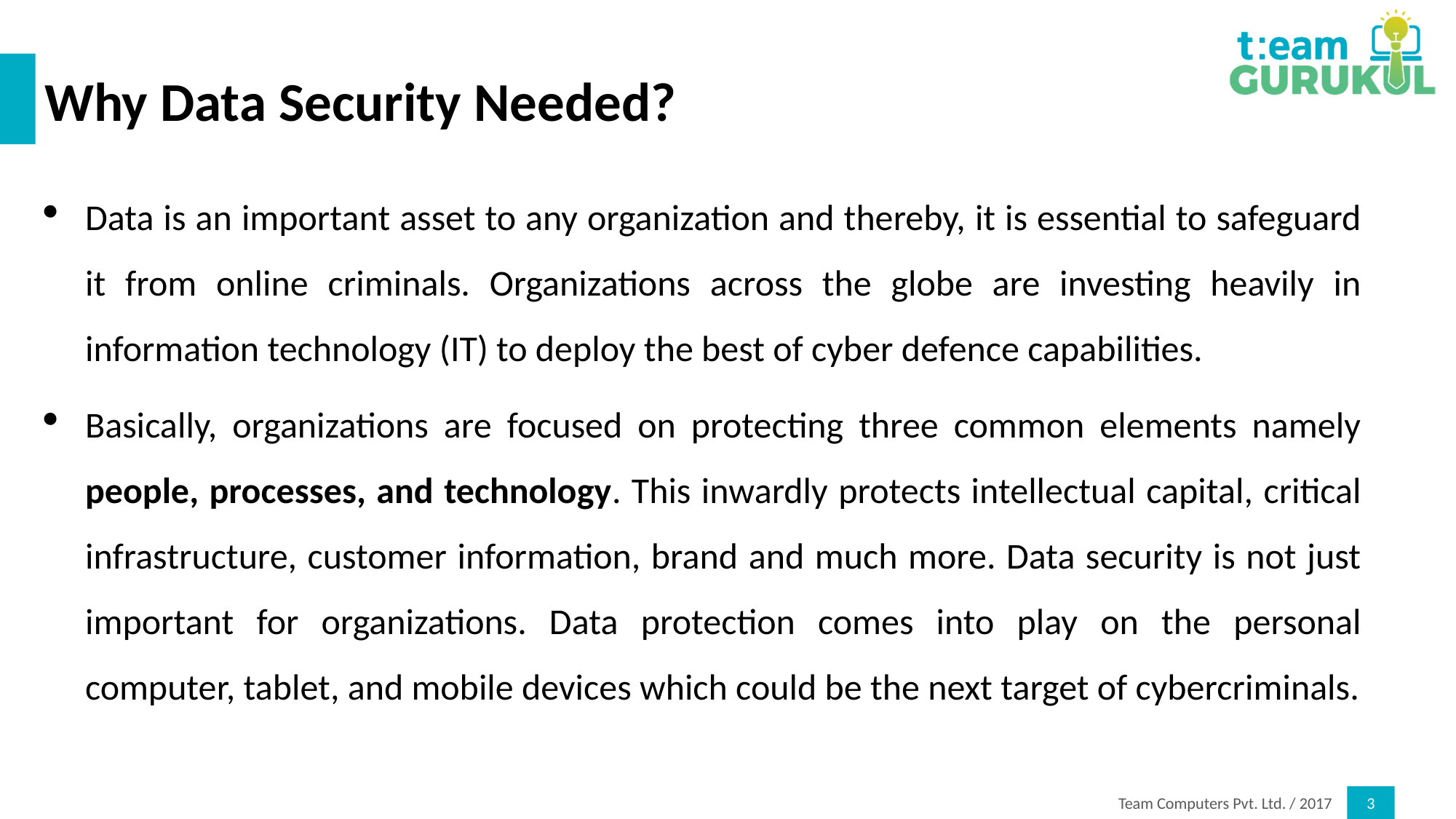

# Why Data Security Needed?
Data is an important asset to any organization and thereby, it is essential to safeguard it from online criminals. Organizations across the globe are investing heavily in information technology (IT) to deploy the best of cyber defence capabilities.
Basically, organizations are focused on protecting three common elements namely people, processes, and technology. This inwardly protects intellectual capital, critical infrastructure, customer information, brand and much more. Data security is not just important for organizations. Data protection comes into play on the personal computer, tablet, and mobile devices which could be the next target of cybercriminals.